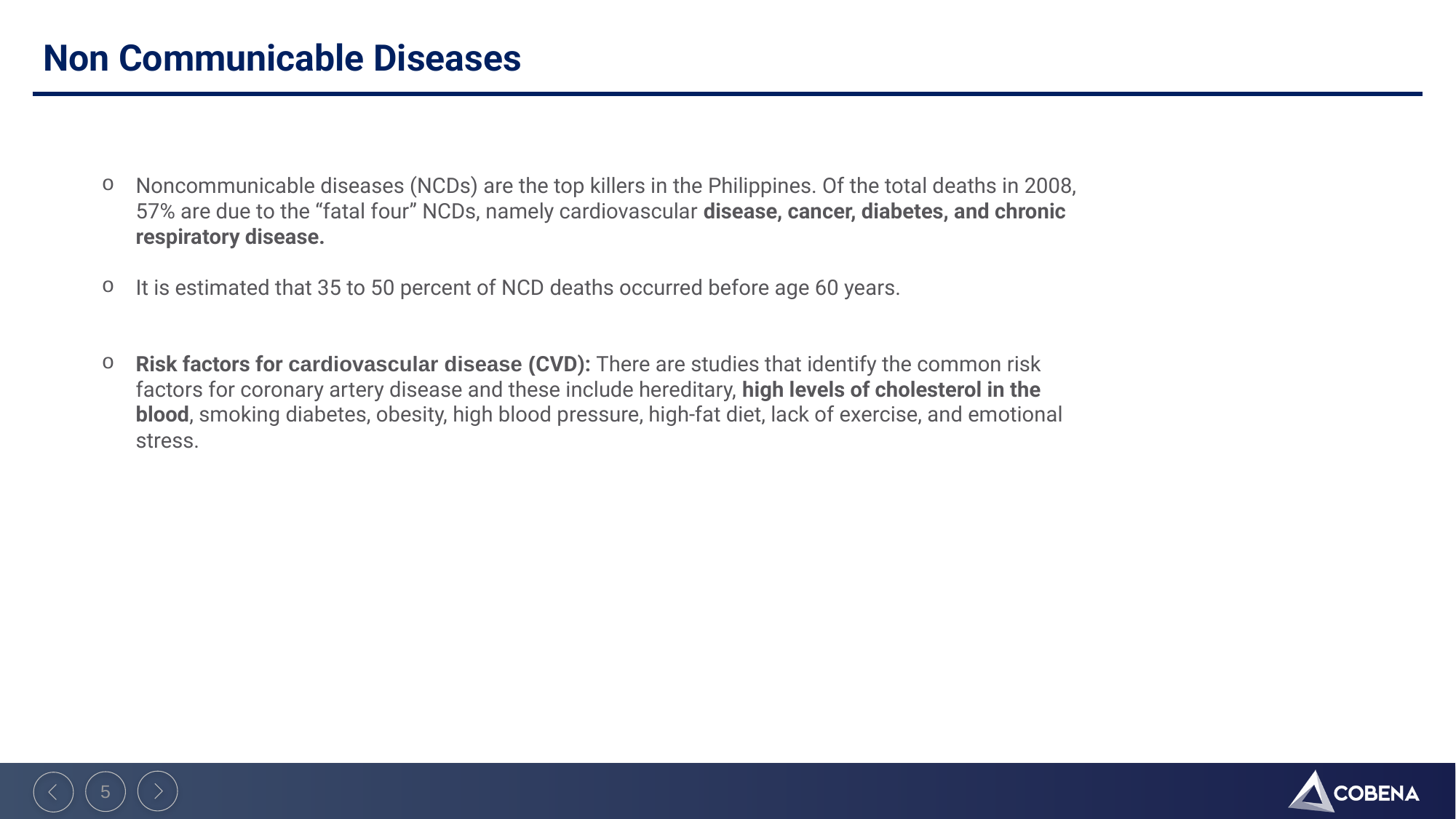

Non Communicable Diseases
Noncommunicable diseases (NCDs) are the top killers in the Philippines. Of the total deaths in 2008, 57% are due to the “fatal four” NCDs, namely cardiovascular disease, cancer, diabetes, and chronic respiratory disease.

It is estimated that 35 to 50 percent of NCD deaths occurred before age 60 years.

Risk factors for cardiovascular disease (CVD): There are studies that identify the common risk factors for coronary artery disease and these include hereditary, high levels of cholesterol in the blood, smoking diabetes, obesity, high blood pressure, high-fat diet, lack of exercise, and emotional stress.